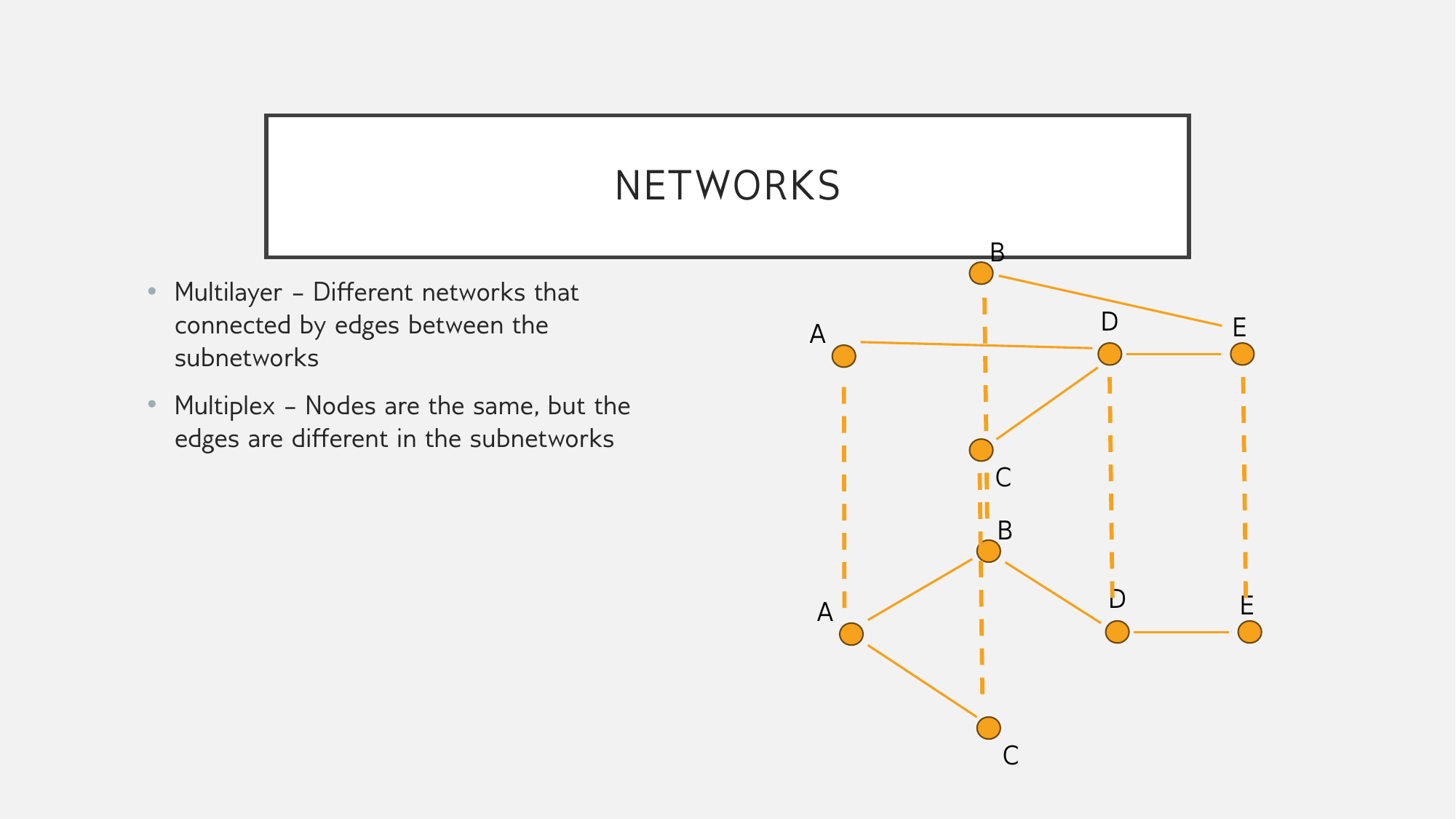

# Networks
B

Multilayer – Different networks that connected by edges between the subnetworks
Multiplex – Nodes are the same, but the edges are different in the subnetworks
D
E
A

C
B

D
E
A

C